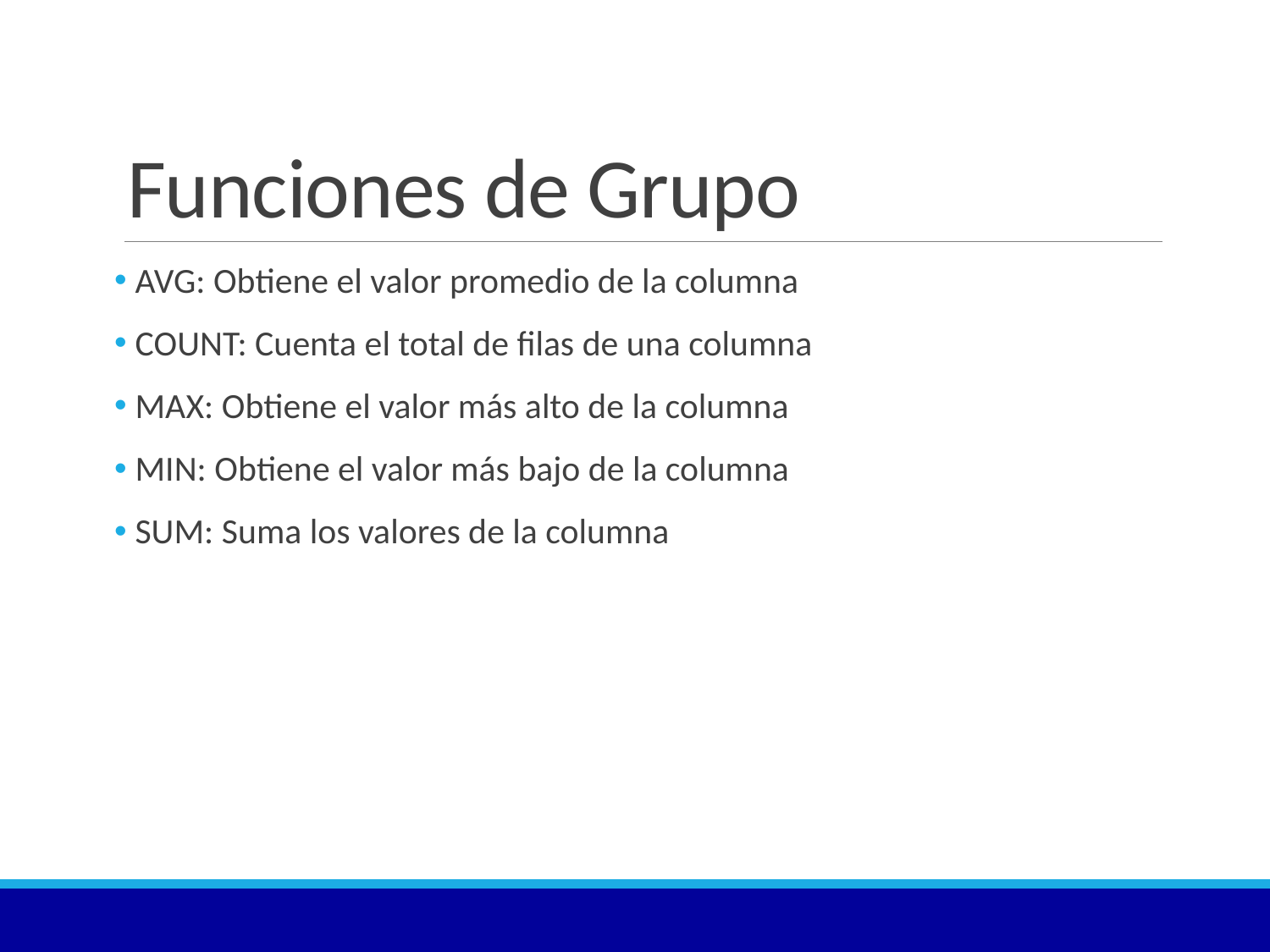

# Funciones de Grupo
 AVG: Obtiene el valor promedio de la columna
 COUNT: Cuenta el total de filas de una columna
 MAX: Obtiene el valor más alto de la columna
 MIN: Obtiene el valor más bajo de la columna
 SUM: Suma los valores de la columna